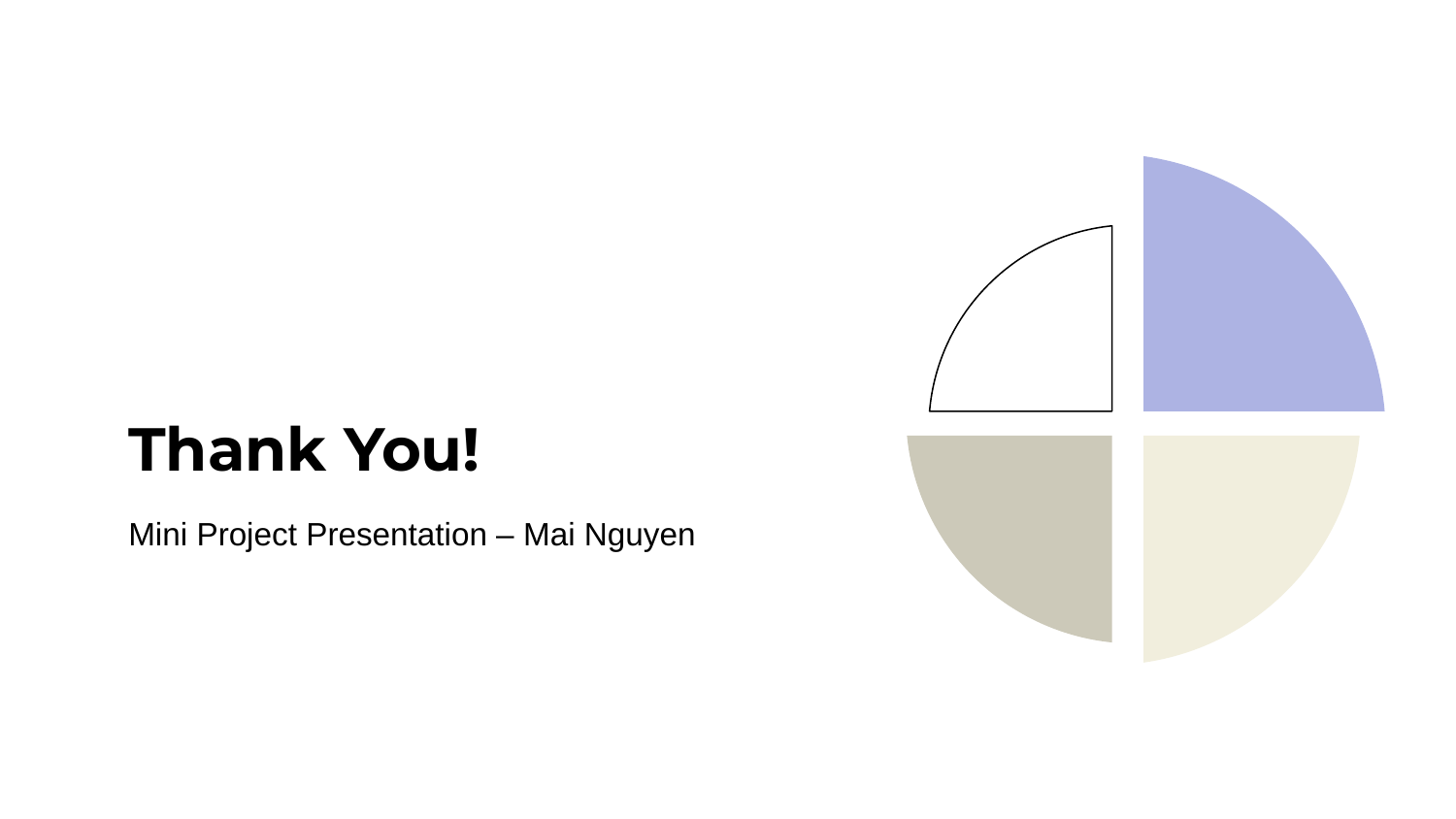

# Thank You!
Mini Project Presentation – Mai Nguyen